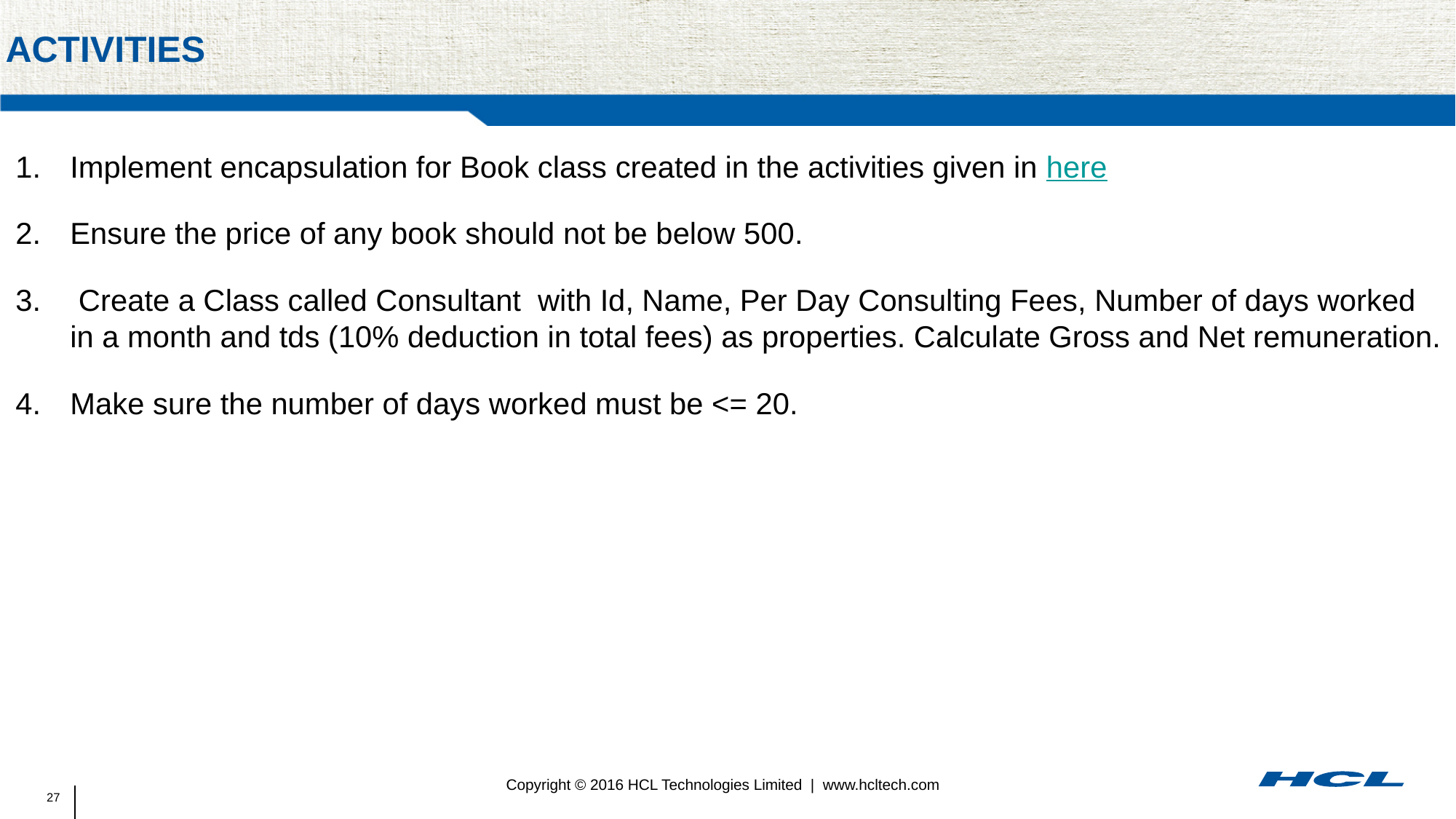

# activities
Implement encapsulation for Book class created in the activities given in here
Ensure the price of any book should not be below 500.
 Create a Class called Consultant  with Id, Name, Per Day Consulting Fees, Number of days worked in a month and tds (10% deduction in total fees) as properties. Calculate Gross and Net remuneration.
Make sure the number of days worked must be <= 20.